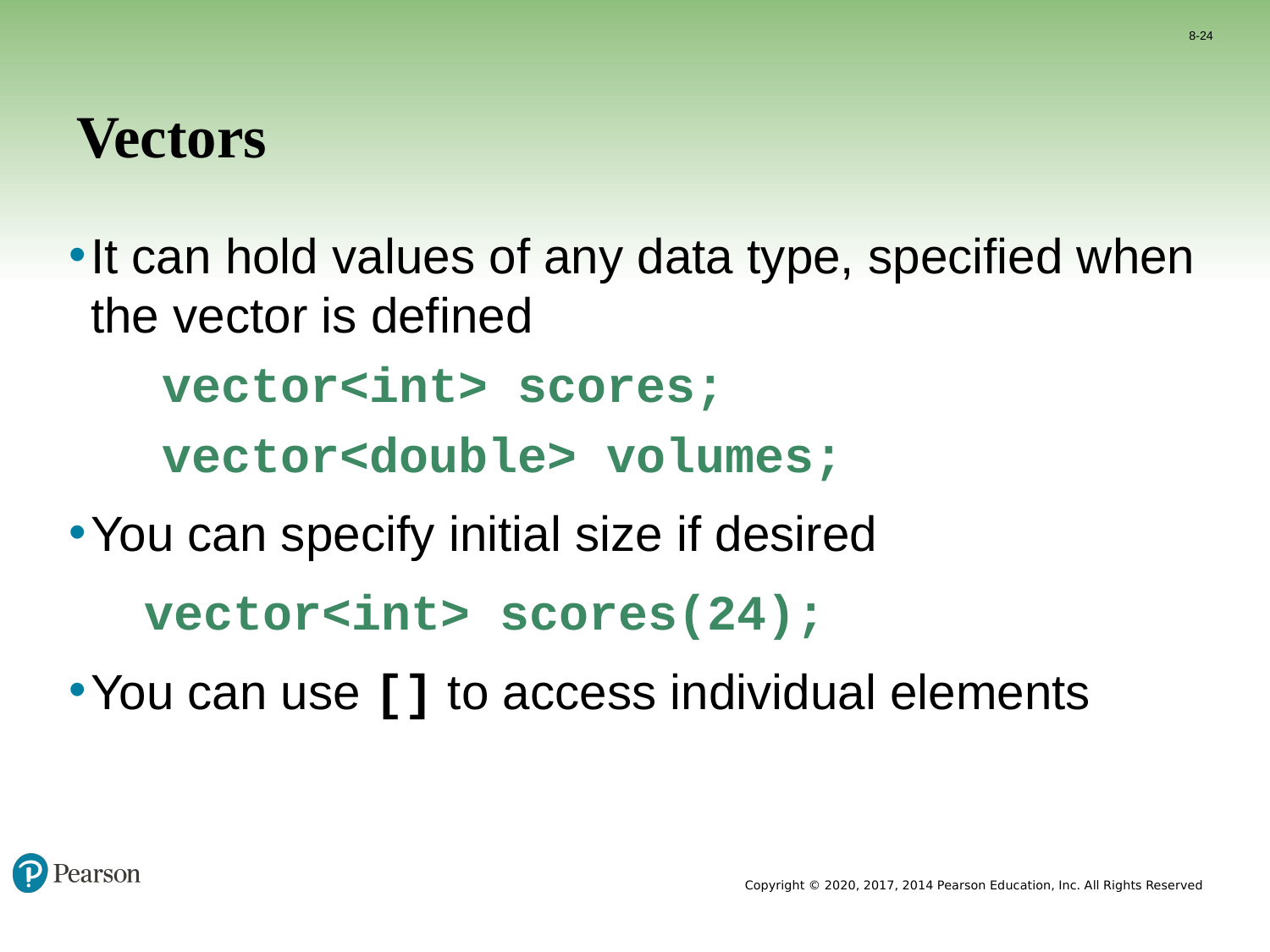

8-24
# Vectors
It can hold values of any data type, specified when the vector is defined
 vector<int> scores;
 vector<double> volumes;
You can specify initial size if desired
   vector<int> scores(24);
You can use [] to access individual elements